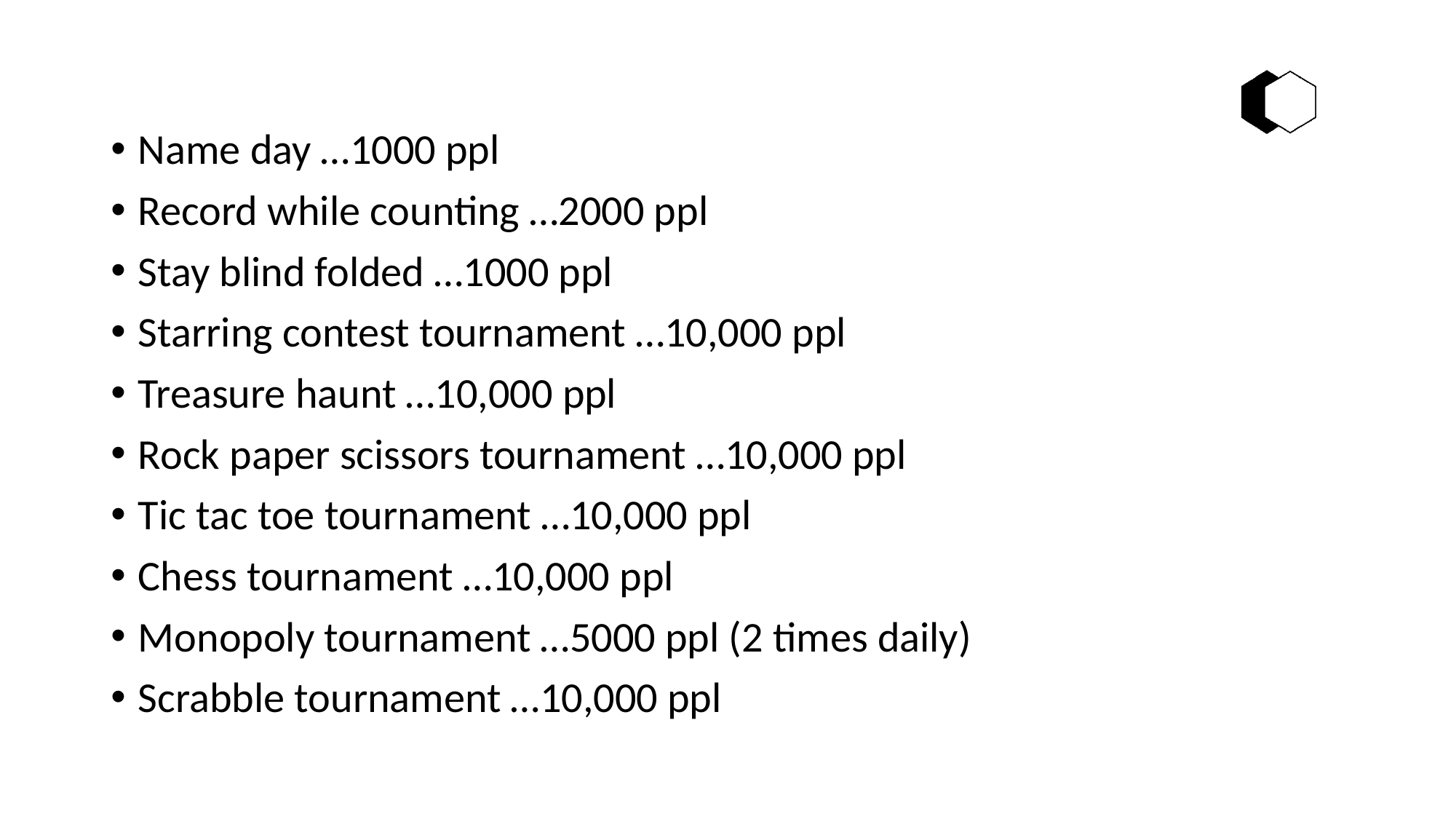

Name day …1000 ppl
Record while counting …2000 ppl
Stay blind folded …1000 ppl
Starring contest tournament …10,000 ppl
Treasure haunt …10,000 ppl
Rock paper scissors tournament …10,000 ppl
Tic tac toe tournament …10,000 ppl
Chess tournament …10,000 ppl
Monopoly tournament …5000 ppl (2 times daily)
Scrabble tournament …10,000 ppl